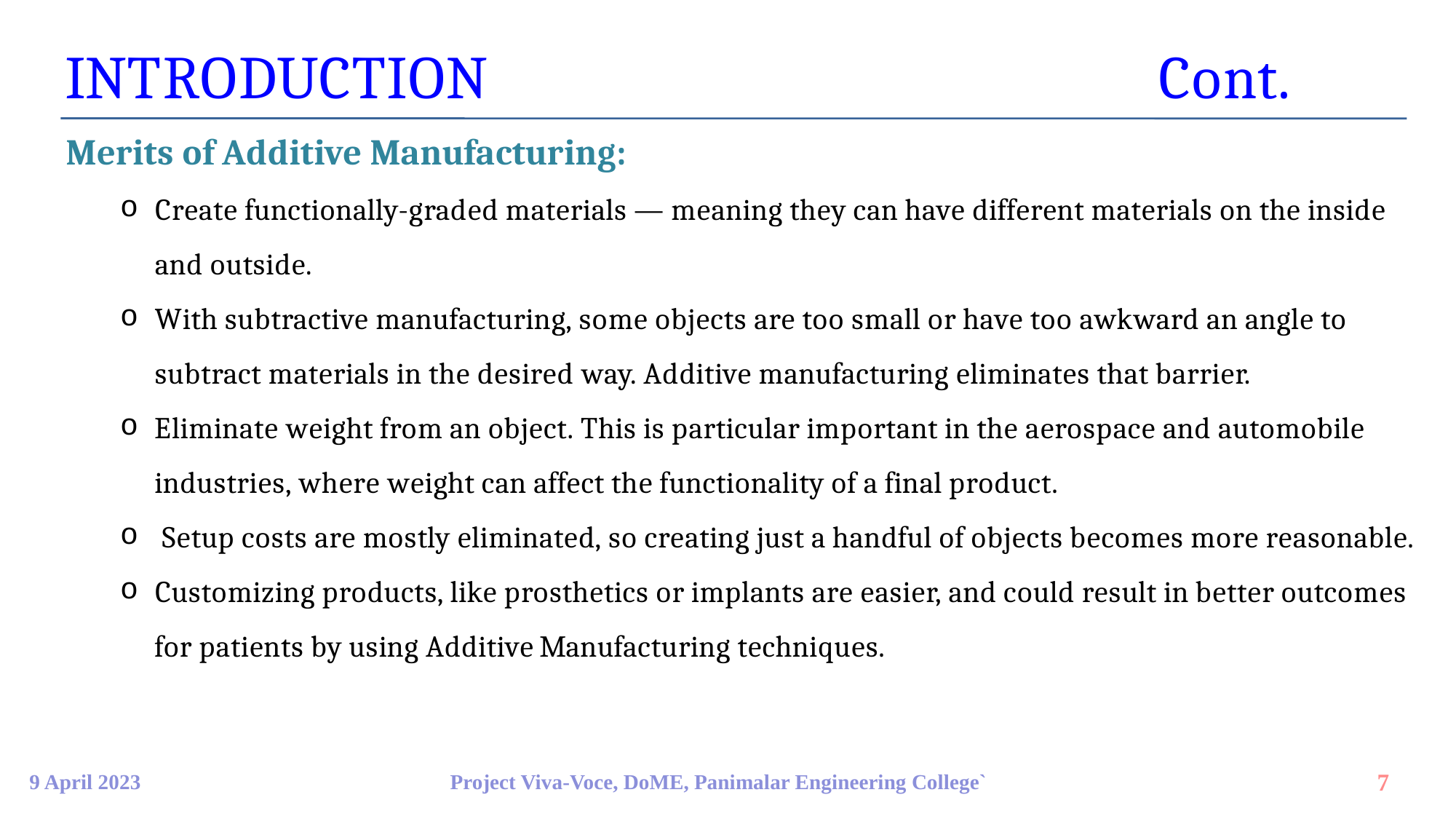

INTRODUCTION							Cont.
Merits of Additive Manufacturing:
Create functionally-graded materials — meaning they can have different materials on the inside and outside.
With subtractive manufacturing, some objects are too small or have too awkward an angle to subtract materials in the desired way. Additive manufacturing eliminates that barrier.
Eliminate weight from an object. This is particular important in the aerospace and automobile industries, where weight can affect the functionality of a final product.
 Setup costs are mostly eliminated, so creating just a handful of objects becomes more reasonable.
Customizing products, like prosthetics or implants are easier, and could result in better outcomes for patients by using Additive Manufacturing techniques.

9 April 2023
Project Viva-Voce, DoME, Panimalar Engineering College`
7